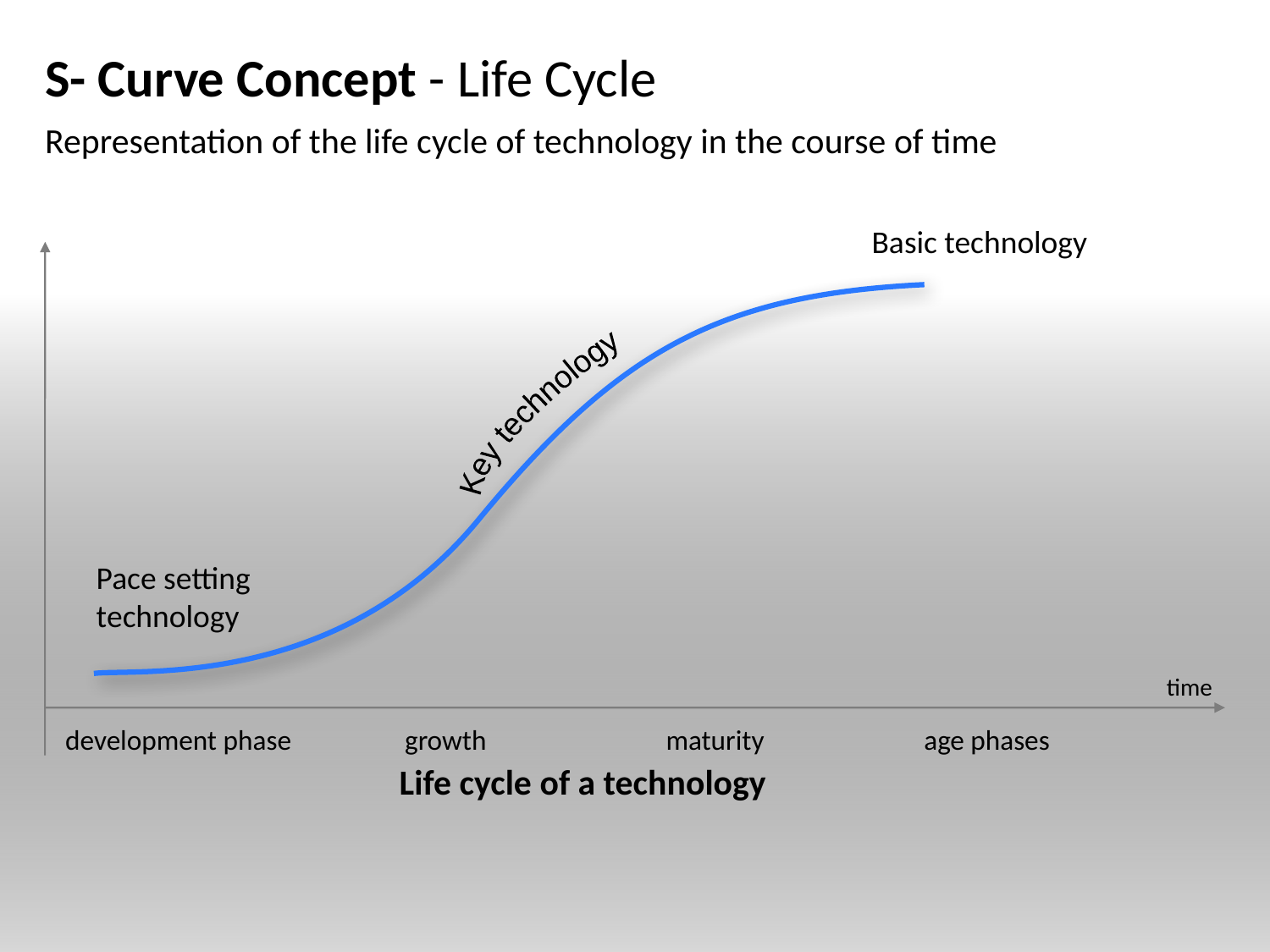

# S- Curve Concept - Life Cycle
Representation of the life cycle of technology in the course of time
Basic technology

Key technology
Pace setting
technology
time
development phase
growth
maturity
age phases
Life cycle of a technology